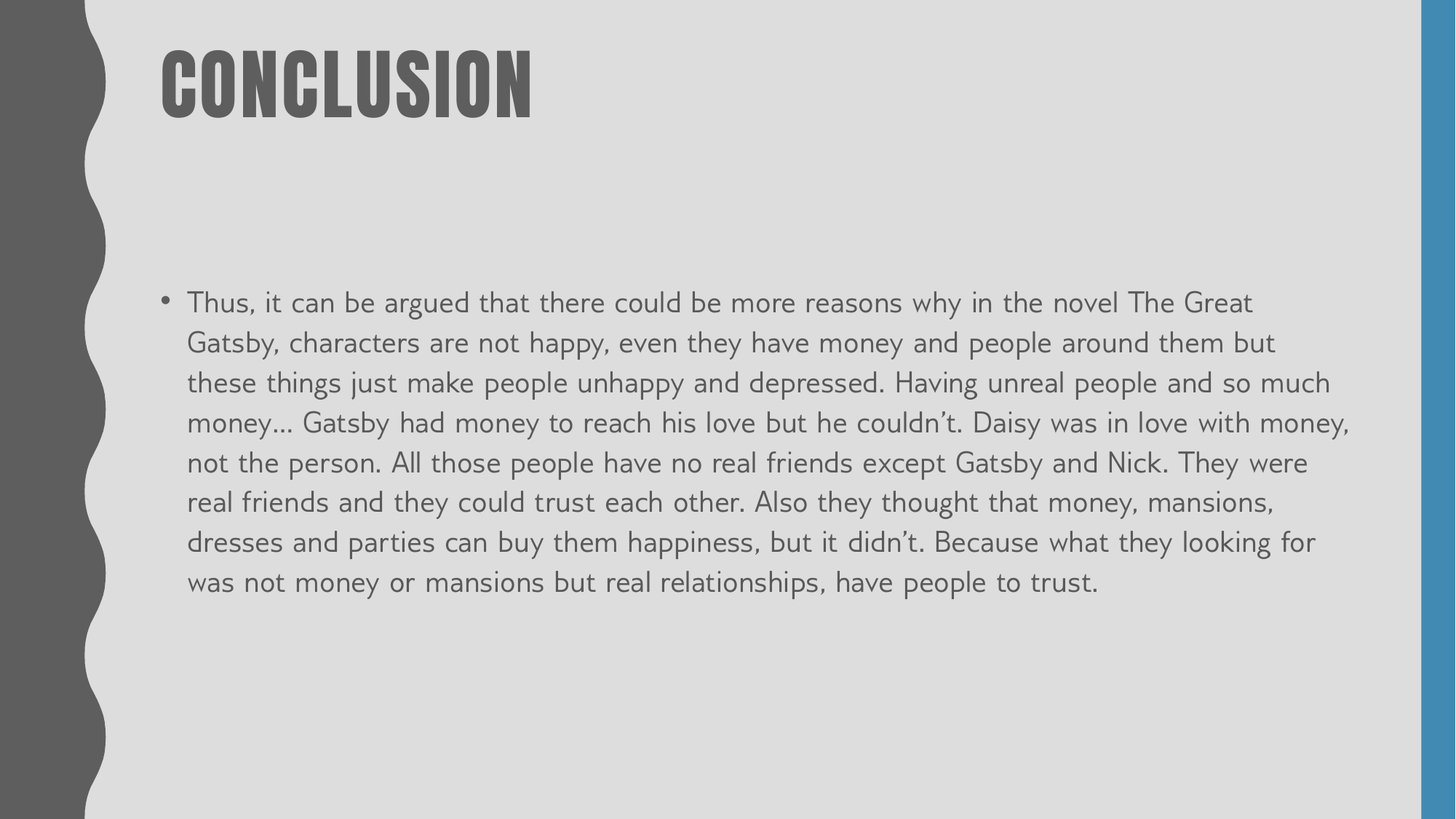

# Conclusıon
Thus, it can be argued that there could be more reasons why in the novel The Great Gatsby, characters are not happy, even they have money and people around them but these things just make people unhappy and depressed. Having unreal people and so much money… Gatsby had money to reach his love but he couldn’t. Daisy was in love with money, not the person. All those people have no real friends except Gatsby and Nick. They were real friends and they could trust each other. Also they thought that money, mansions, dresses and parties can buy them happiness, but it didn’t. Because what they looking for was not money or mansions but real relationships, have people to trust.